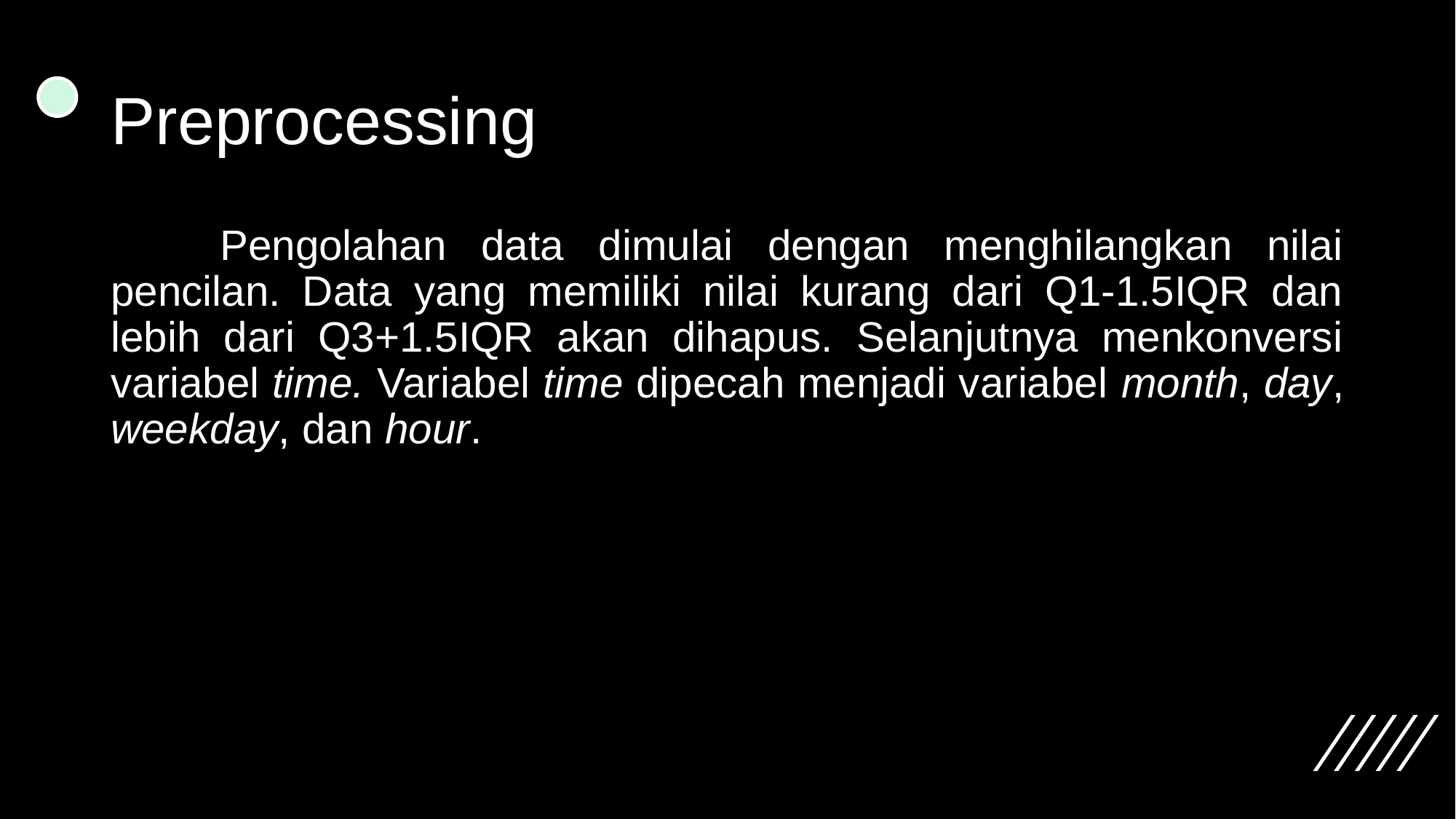

# Preprocessing
	Pengolahan data dimulai dengan menghilangkan nilai pencilan. Data yang memiliki nilai kurang dari Q1-1.5IQR dan lebih dari Q3+1.5IQR akan dihapus. Selanjutnya menkonversi variabel time. Variabel time dipecah menjadi variabel month, day, weekday, dan hour.